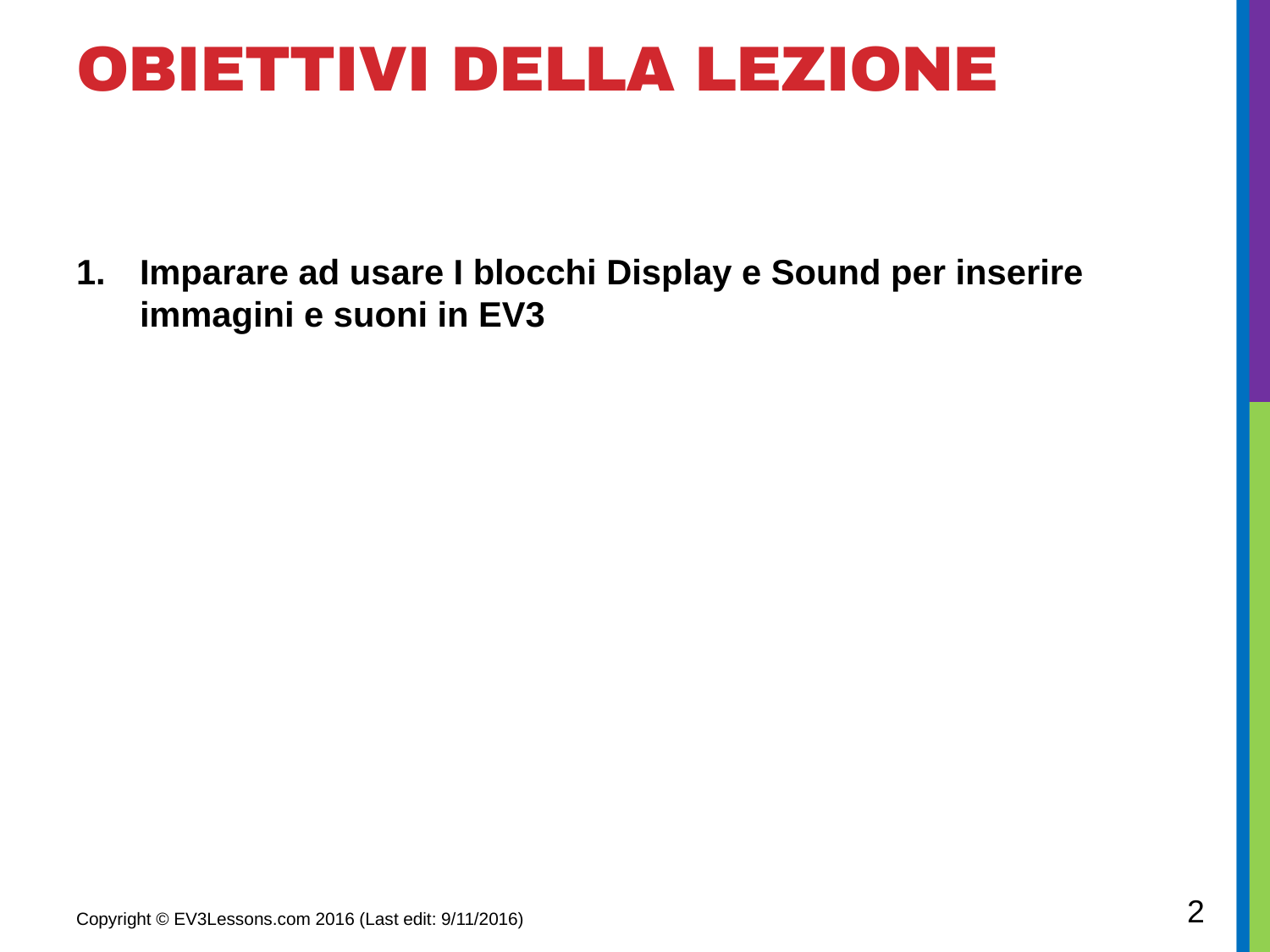

# OBIETTIVI DELLA LEZIONE
Imparare ad usare I blocchi Display e Sound per inserire immagini e suoni in EV3
2
Copyright © EV3Lessons.com 2016 (Last edit: 9/11/2016)